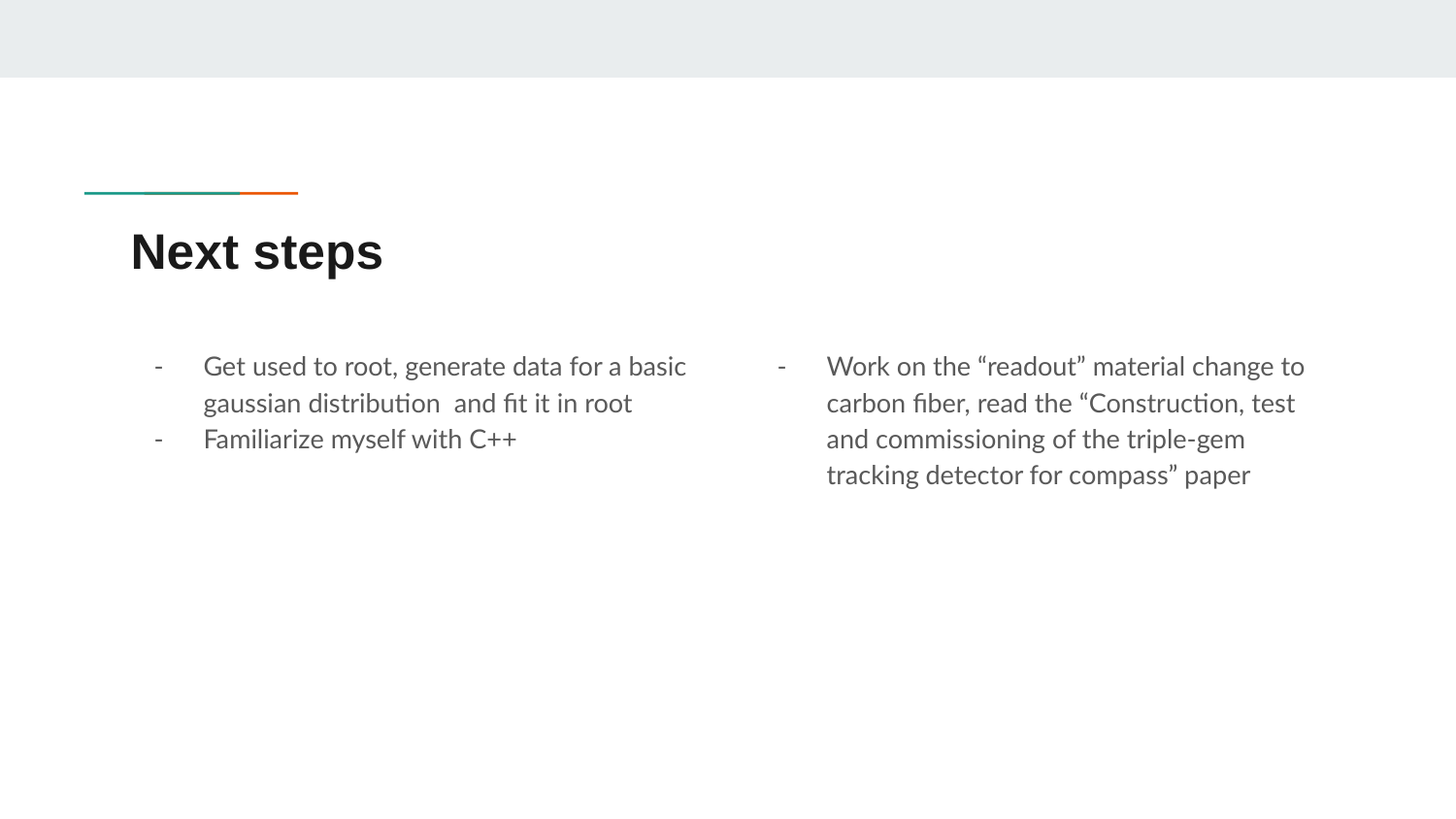

# Next steps
Get used to root, generate data for a basic gaussian distribution  and fit it in root
Familiarize myself with C++
Work on the “readout” material change to carbon fiber, read the “Construction, test and commissioning of the triple-gem tracking detector for compass” paper